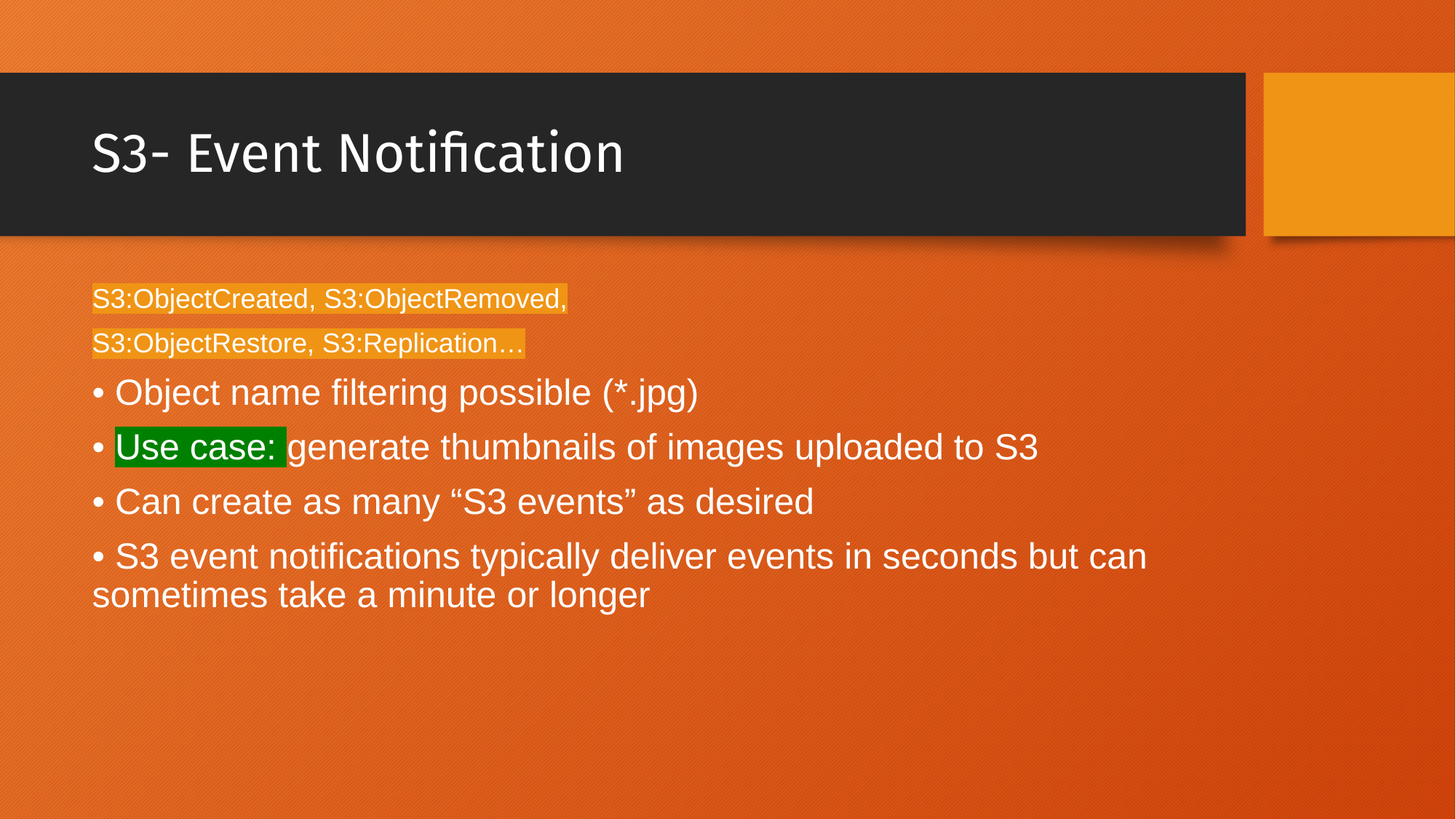

# S3- Event Notification
S3:ObjectCreated, S3:ObjectRemoved,
S3:ObjectRestore, S3:Replication…
• Object name filtering possible (*.jpg)
• Use case: generate thumbnails of images uploaded to S3
• Can create as many “S3 events” as desired
• S3 event notifications typically deliver events in seconds but can sometimes take a minute or longer